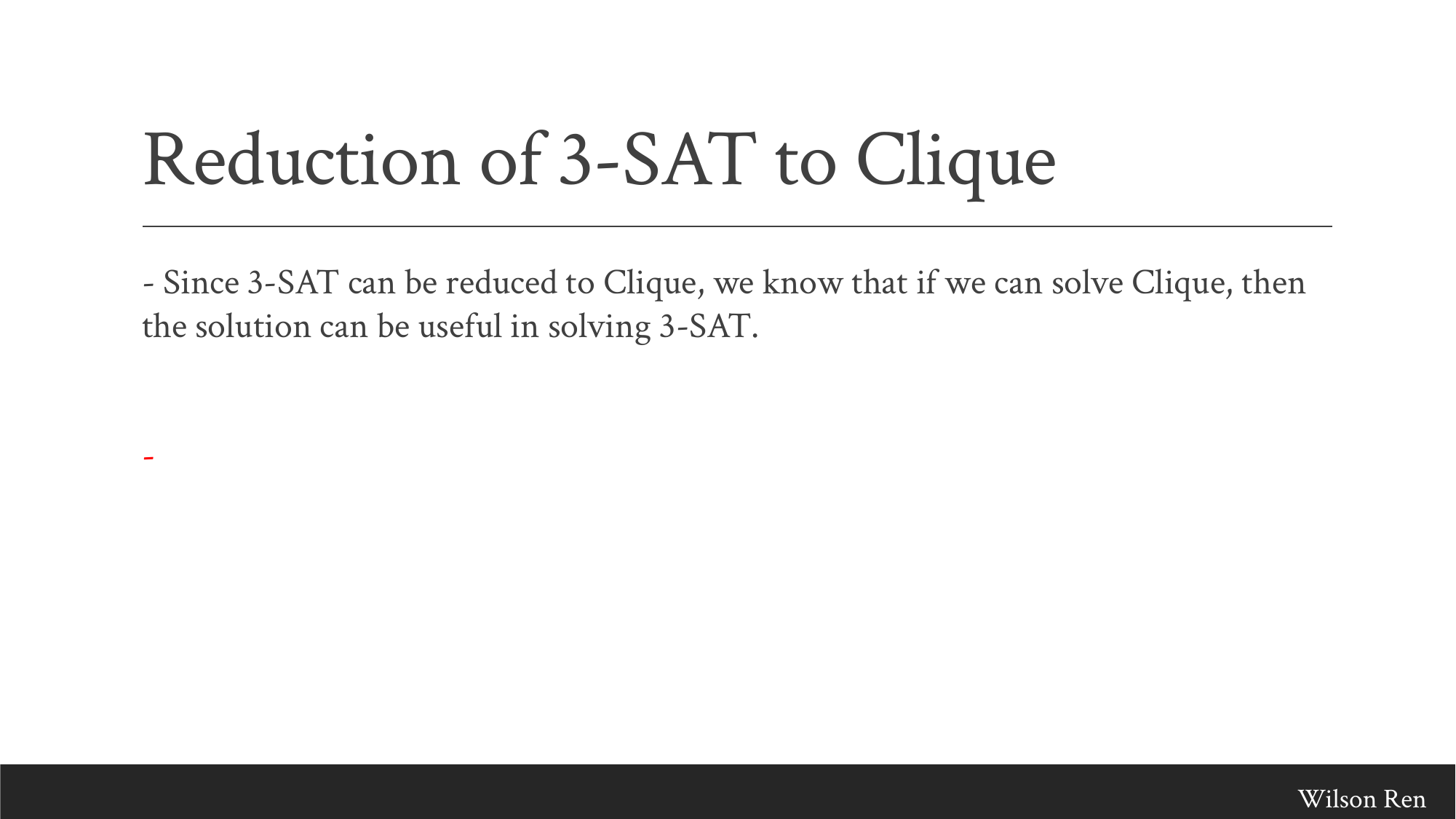

# Reduction of 3-SAT to Clique
- Since 3-SAT can be reduced to Clique, we know that if we can solve Clique, then the solution can be useful in solving 3-SAT.

-
Wilson Ren